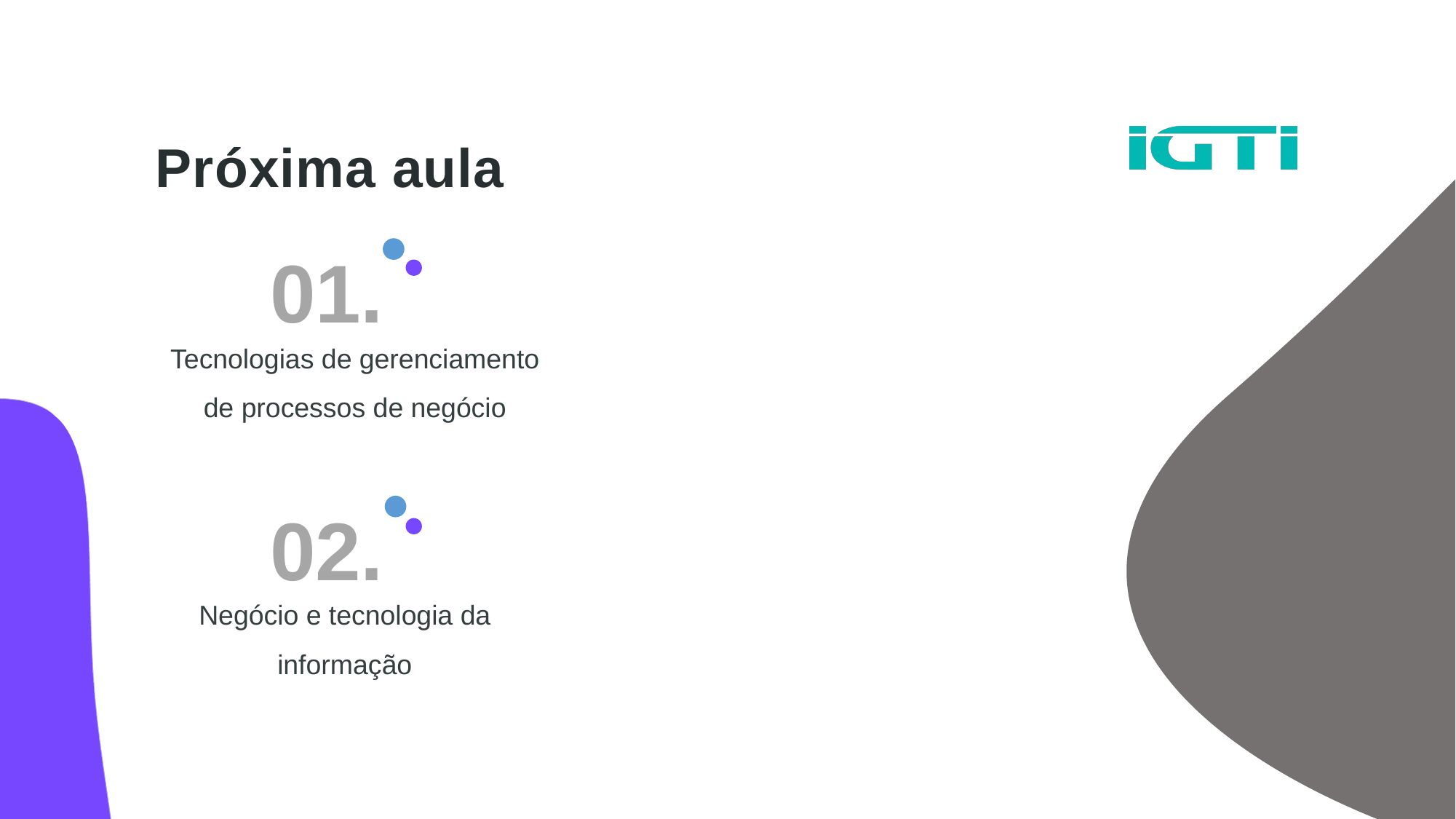

Próxima aula

Tecnologias de gerenciamento de processos de negócio
Negócio e tecnologia da informação